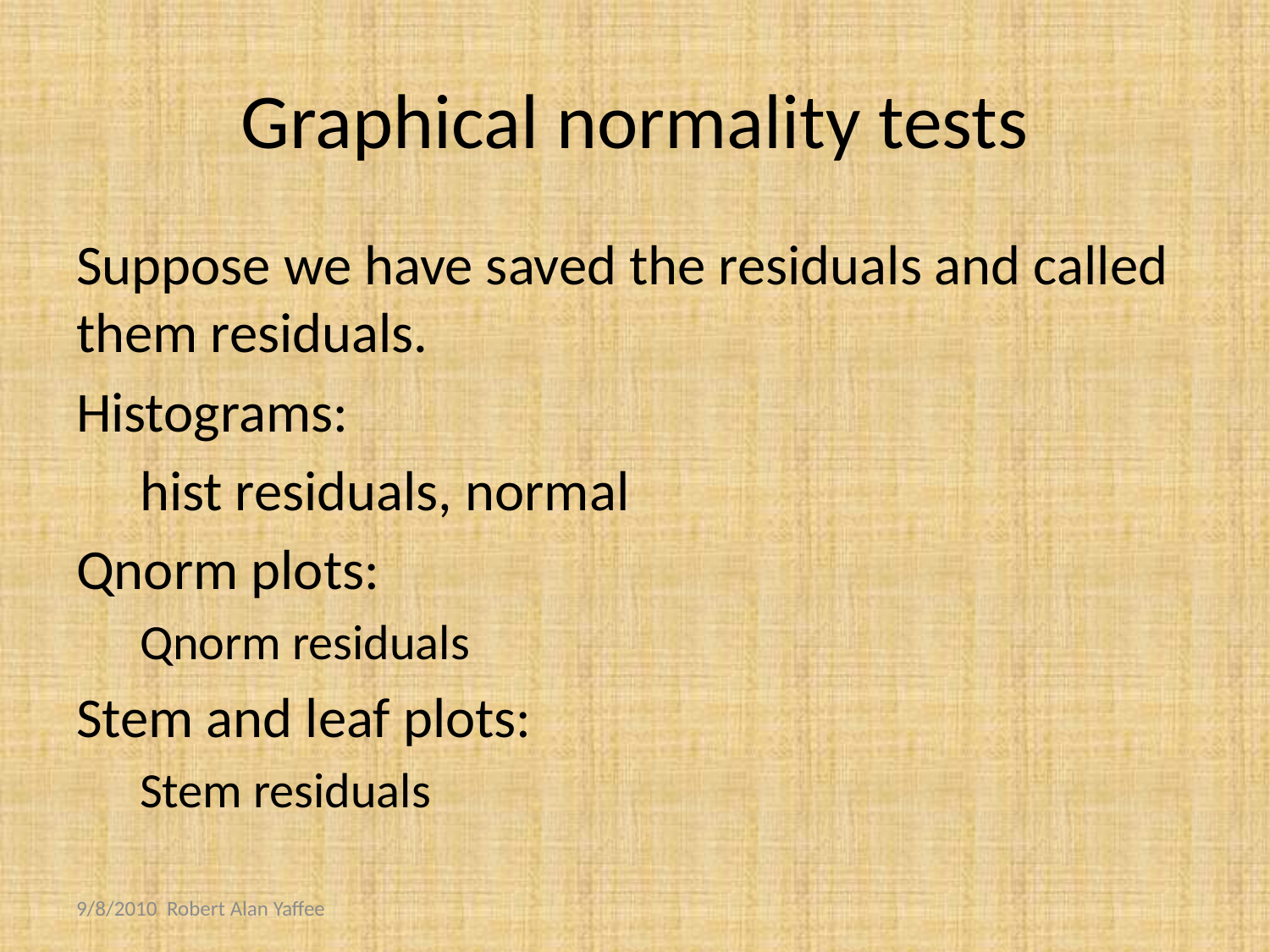

# Graphical normality tests
Suppose we have saved the residuals and called them residuals.
Histograms:
     hist residuals, normal
Qnorm plots:
Qnorm residuals
Stem and leaf plots:
Stem residuals

9/8/2010  Robert Alan Yaffee
37